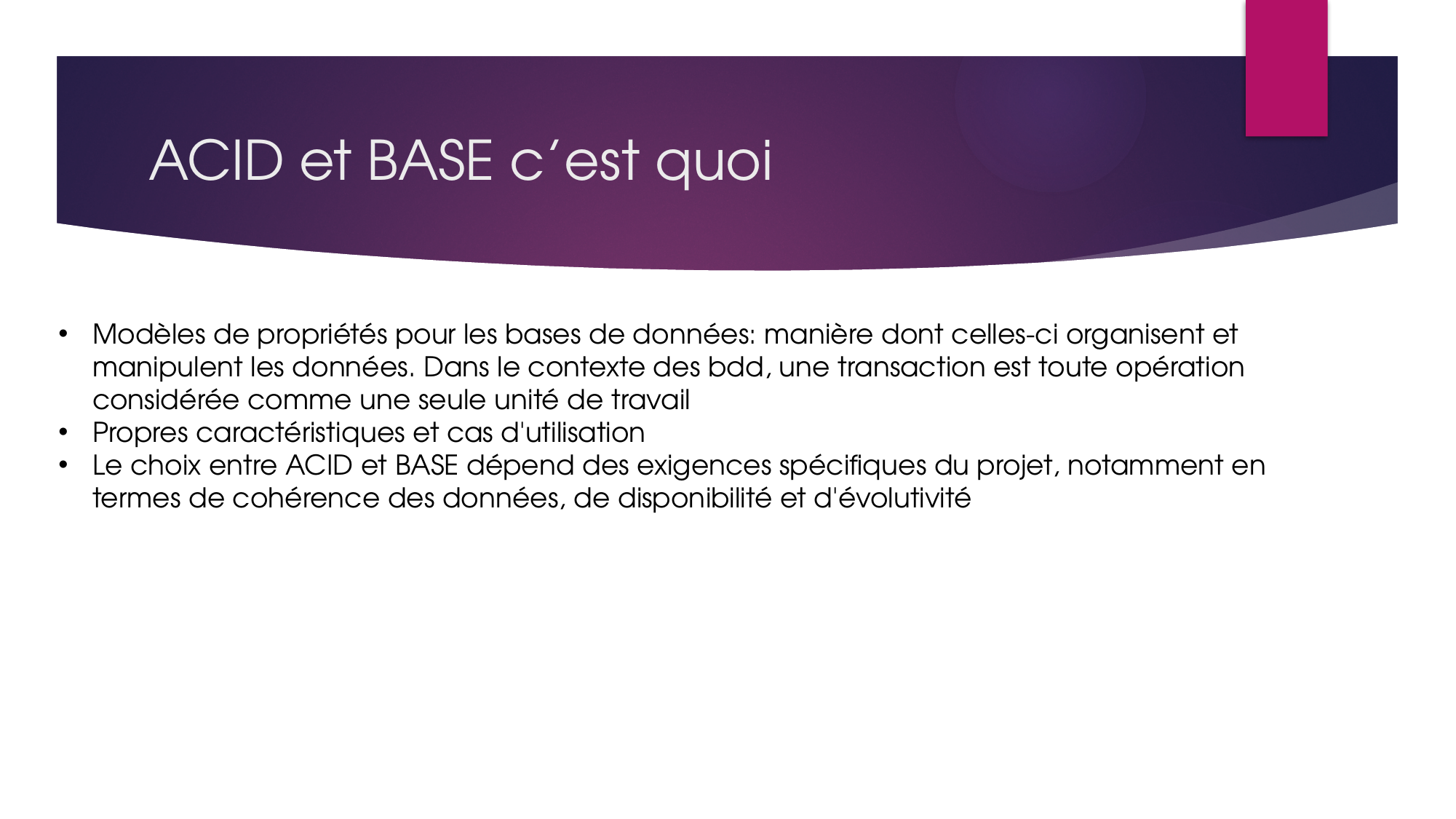

# ACID et BASE c’est quoi
Modèles de propriétés pour les bases de données: manière dont celles-ci organisent et manipulent les données. Dans le contexte des bdd, une transaction est toute opération considérée comme une seule unité de travail
Propres caractéristiques et cas d'utilisation
Le choix entre ACID et BASE dépend des exigences spécifiques du projet, notamment en termes de cohérence des données, de disponibilité et d'évolutivité